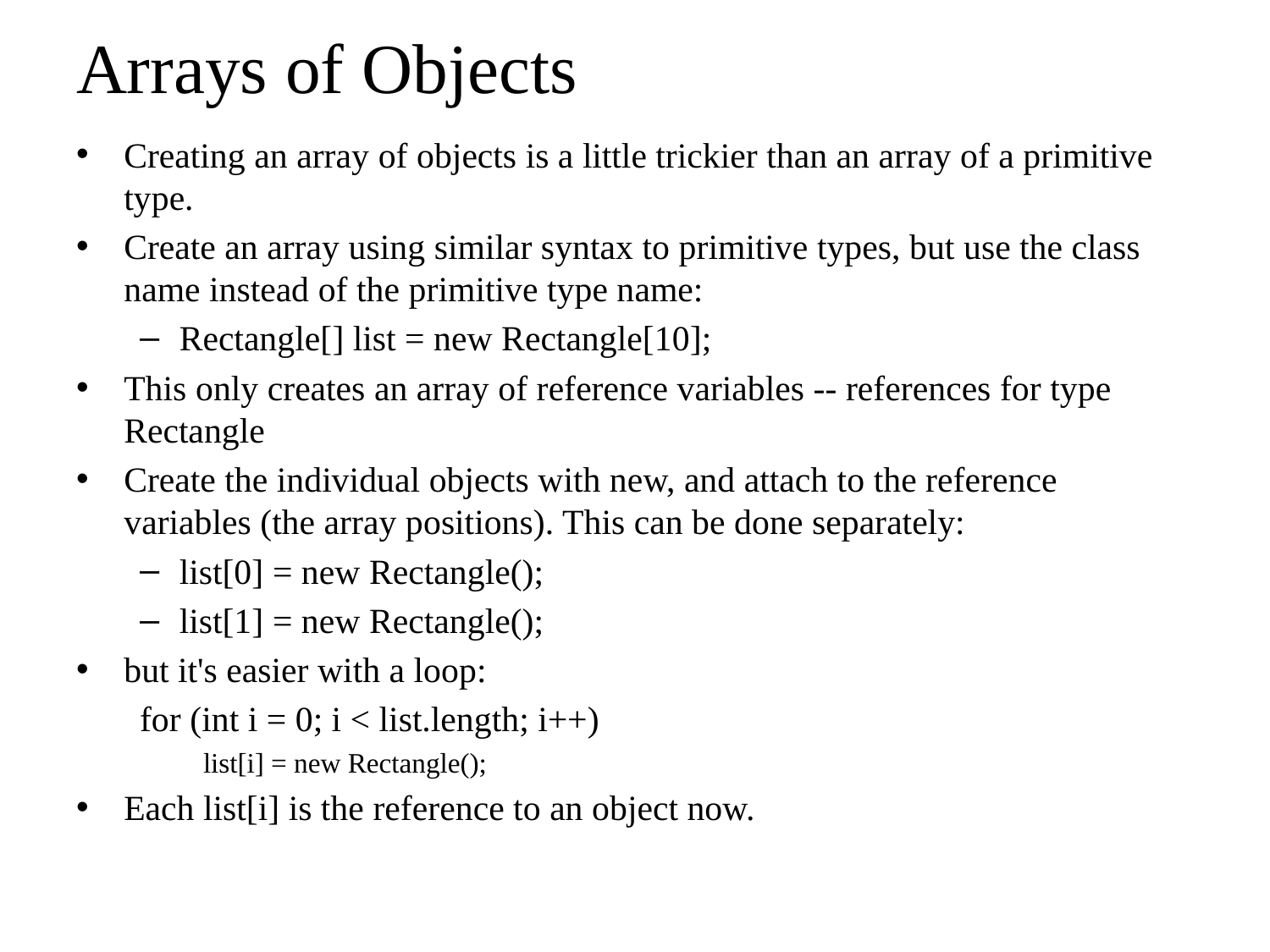

# Arrays of Objects
Creating an array of objects is a little trickier than an array of a primitive type.
Create an array using similar syntax to primitive types, but use the class name instead of the primitive type name:
Rectangle[] list = new Rectangle[10];
This only creates an array of reference variables -- references for type Rectangle
Create the individual objects with new, and attach to the reference variables (the array positions). This can be done separately:
list[0] = new Rectangle();
list[1] = new Rectangle();
but it's easier with a loop:
for (int i = 0; i < list.length; i++)
list[i] = new Rectangle();
Each list[i] is the reference to an object now.